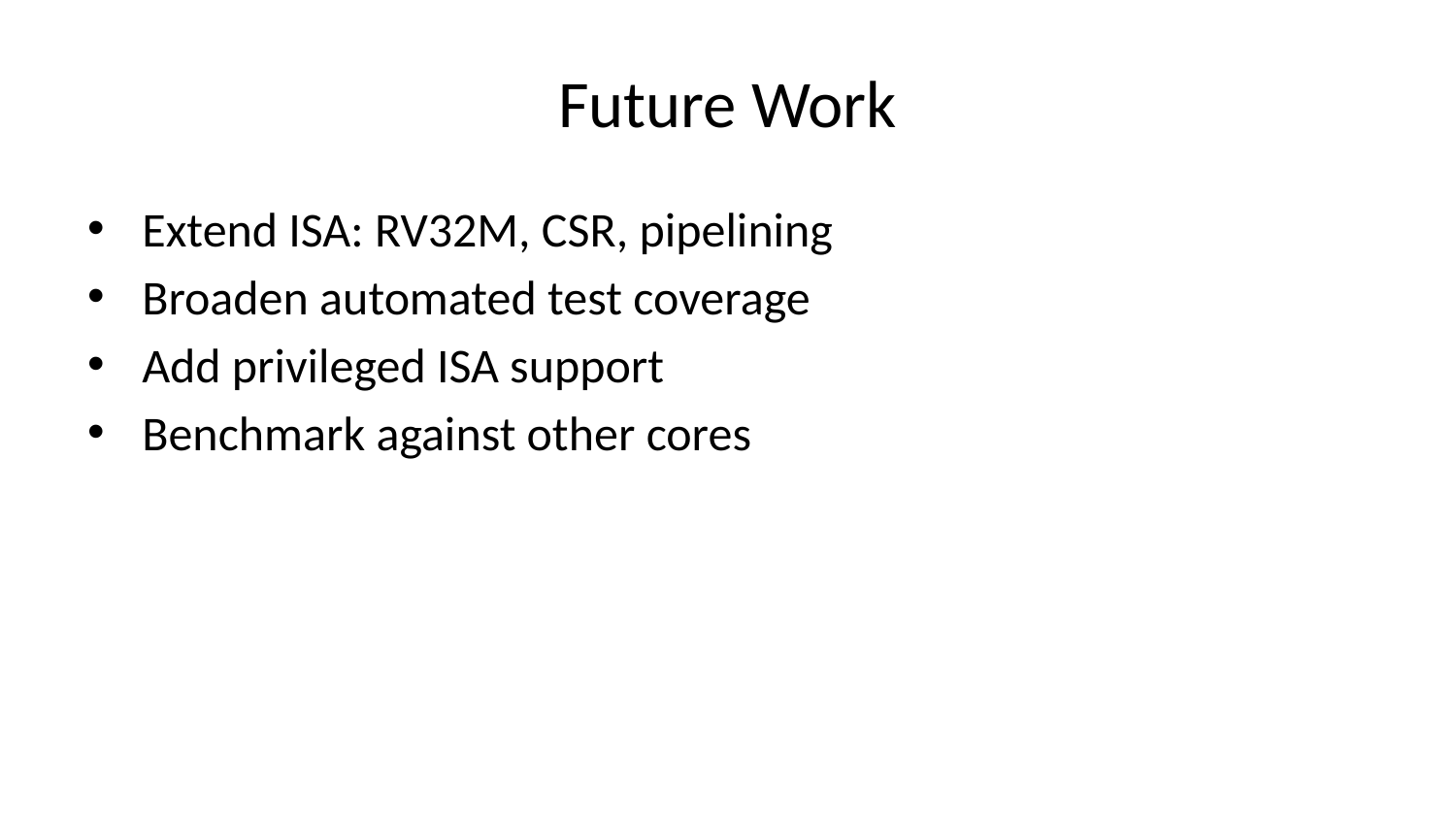

# Future Work
Extend ISA: RV32M, CSR, pipelining
Broaden automated test coverage
Add privileged ISA support
Benchmark against other cores